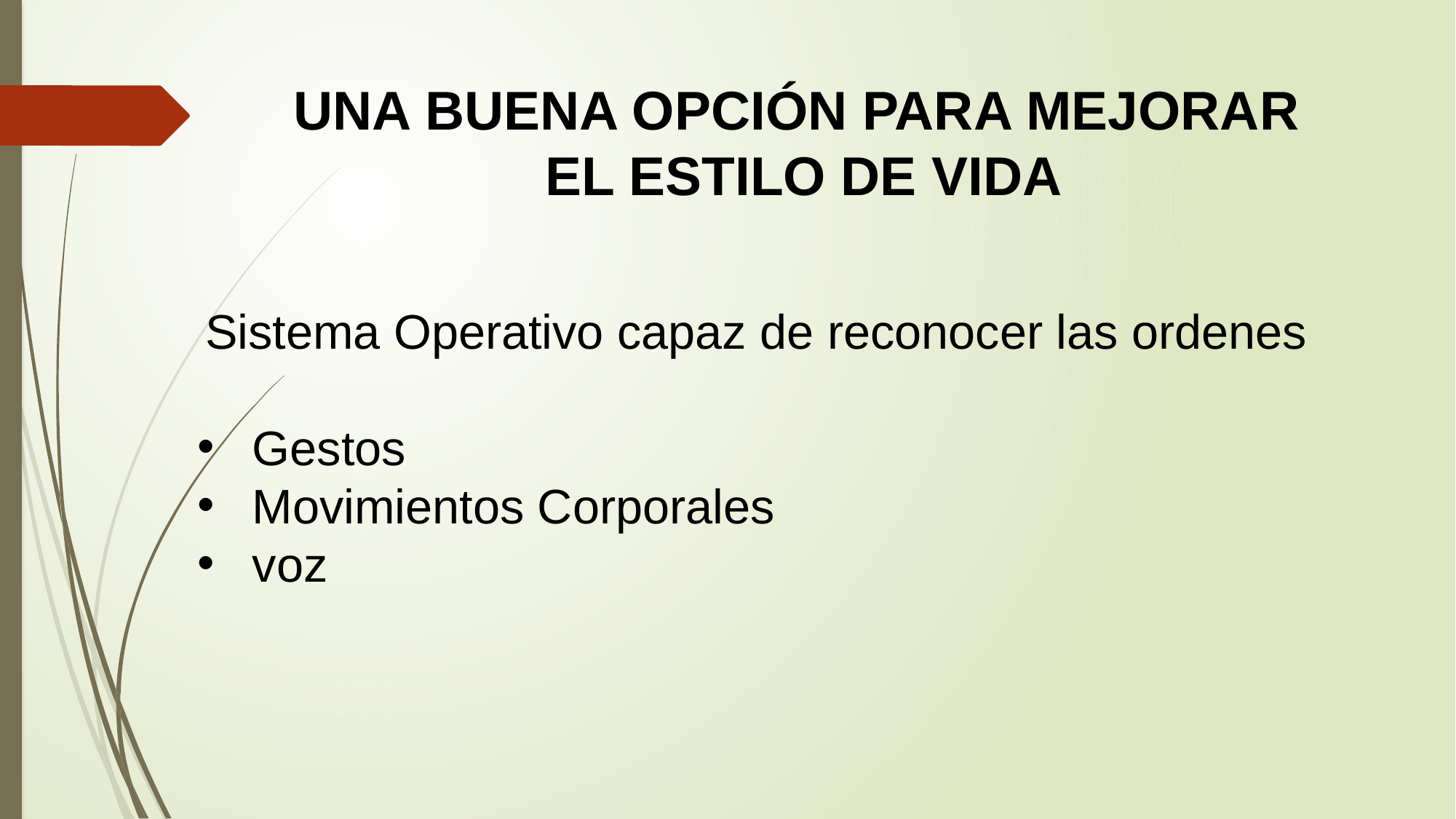

# UNA BUENA OPCIÓN PARA MEJORAR EL ESTILO DE VIDA
 Sistema Operativo capaz de reconocer las ordenes

Gestos
Movimientos Corporales
voz